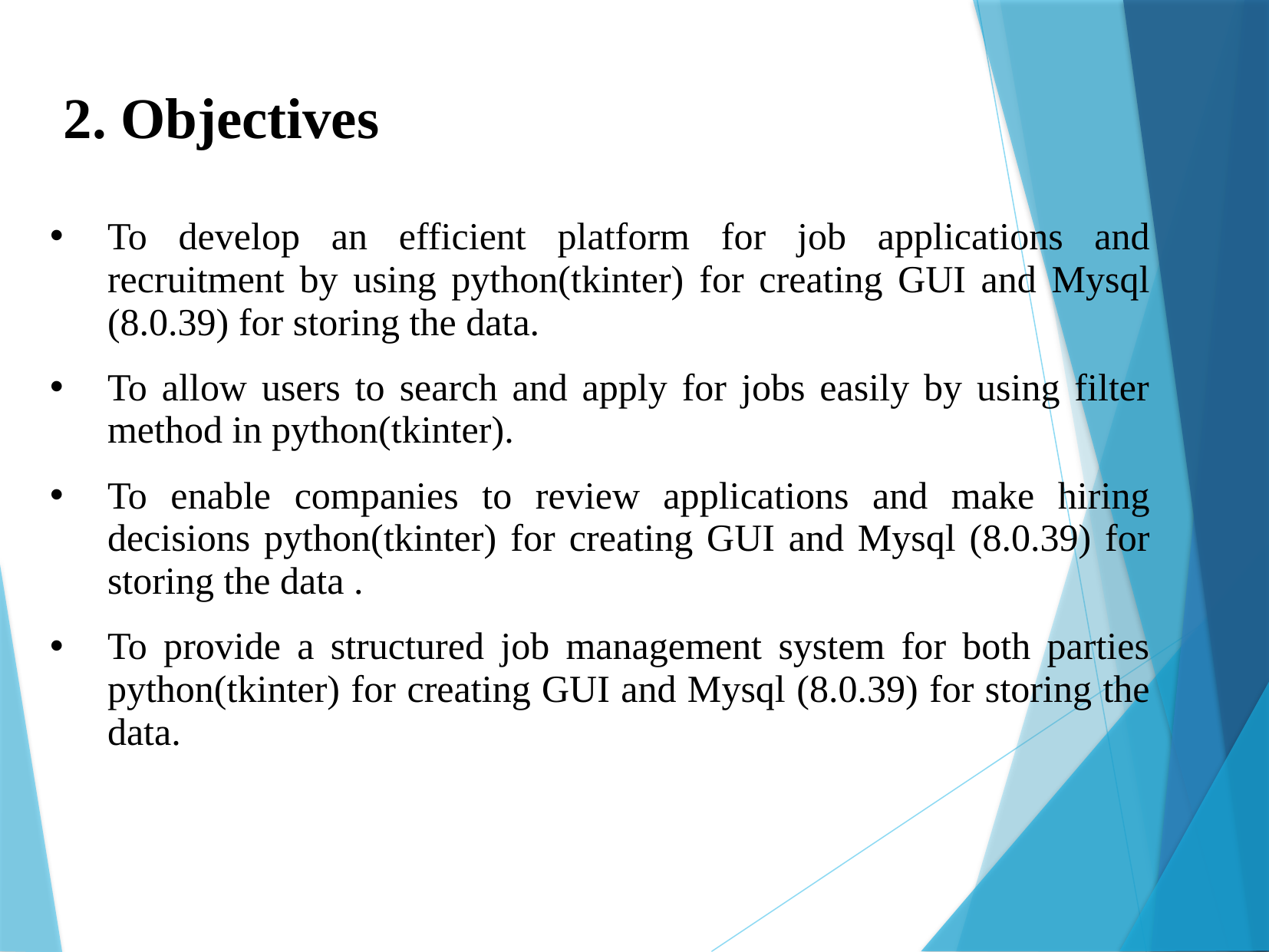

2. Objectives
To develop an efficient platform for job applications and recruitment by using python(tkinter) for creating GUI and Mysql (8.0.39) for storing the data.
To allow users to search and apply for jobs easily by using filter method in python(tkinter).
To enable companies to review applications and make hiring decisions python(tkinter) for creating GUI and Mysql (8.0.39) for storing the data .
To provide a structured job management system for both parties python(tkinter) for creating GUI and Mysql (8.0.39) for storing the data.